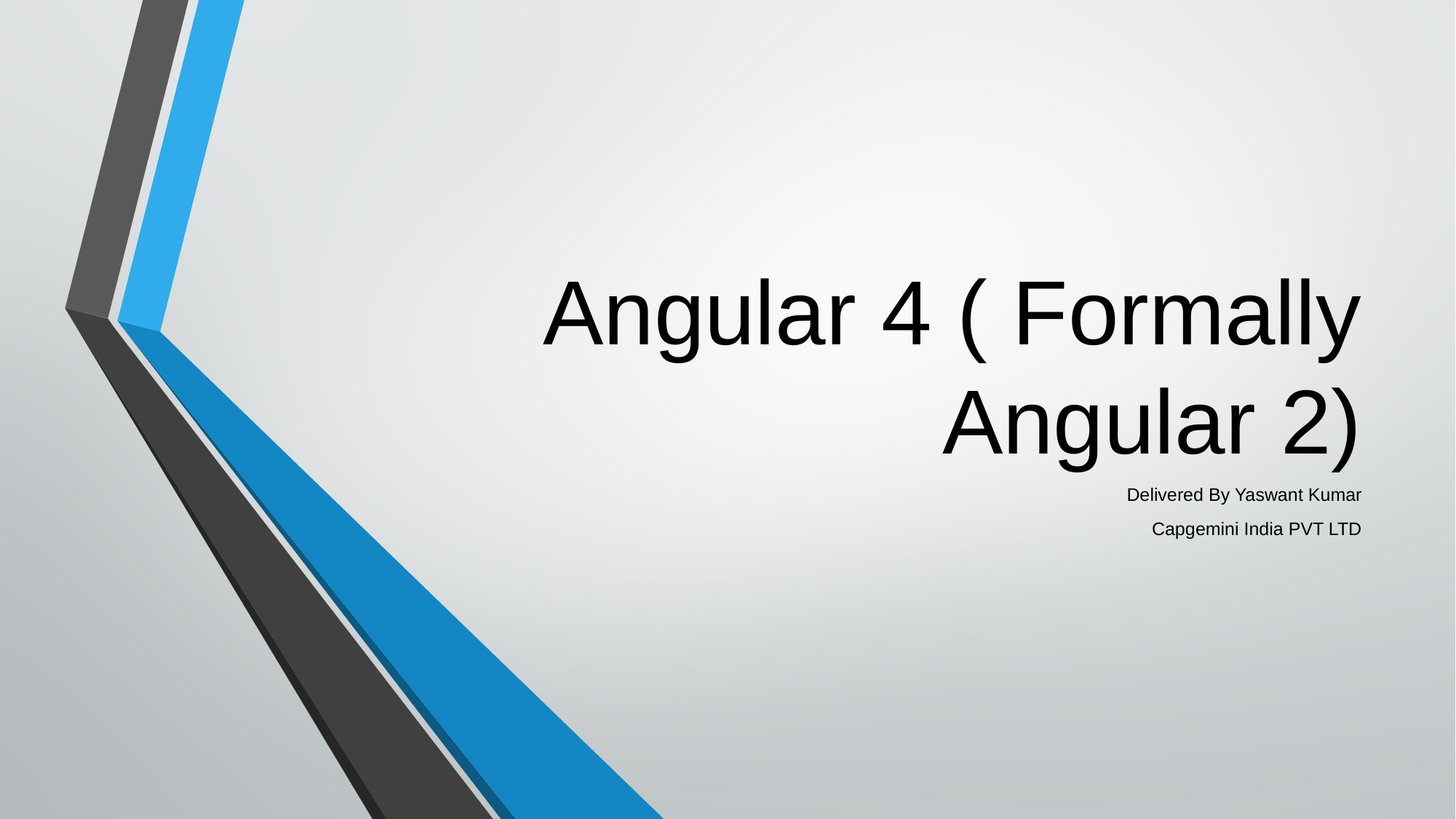

# Angular 4 ( Formally Angular 2)
Delivered By Yaswant Kumar
Capgemini India PVT LTD